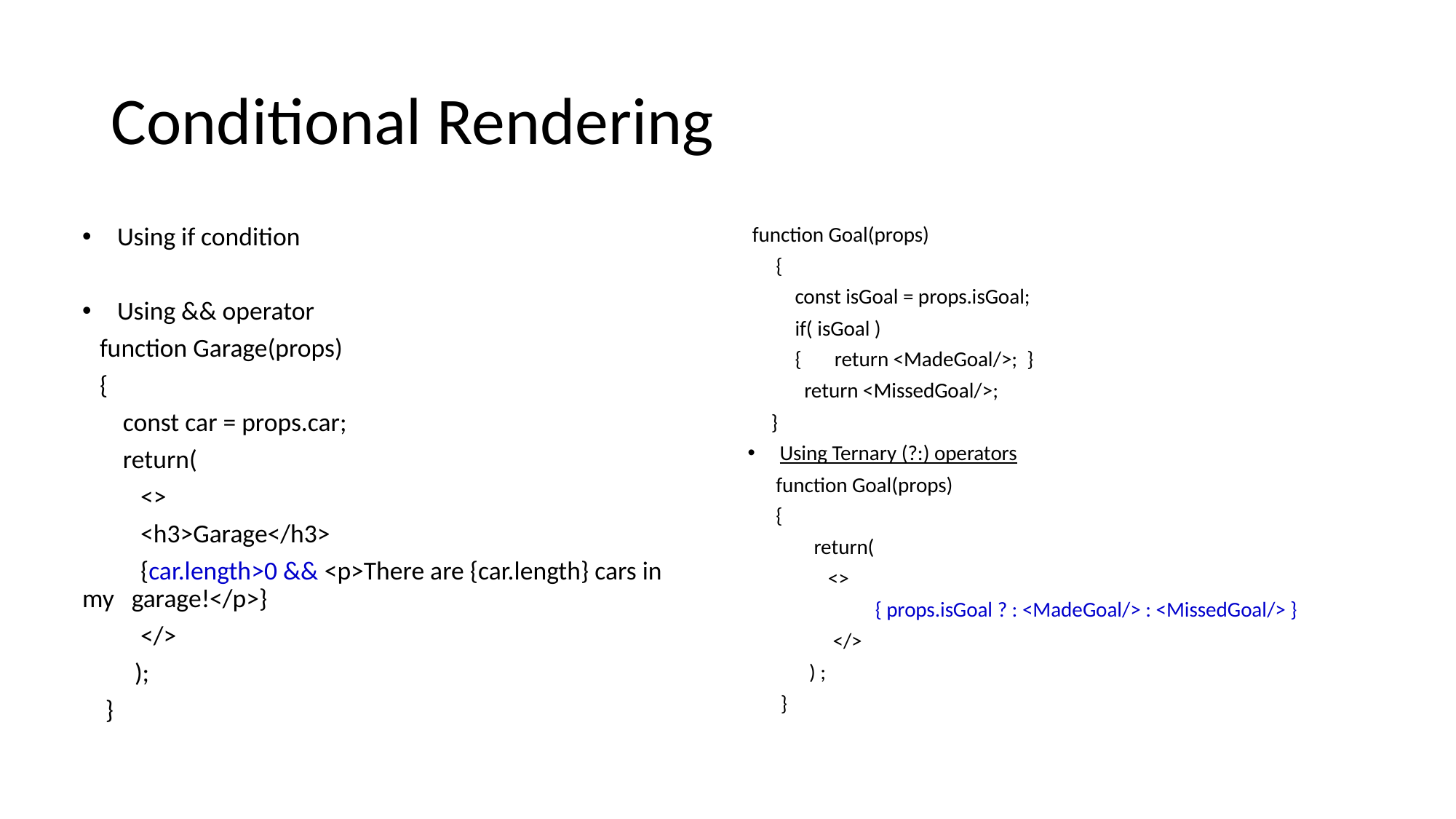

# Conditional Rendering
Using if condition

Using && operator
   function Garage(props)
   {
       const car = props.car;
       return(
          <>
          <h3>Garage</h3>
          {car.length>0 && <p>There are {car.length} cars in my   garage!</p>}
          </>
         );
    }
 function Goal(props)
      {
          const isGoal = props.isGoal;
          if( isGoal )
          {       return <MadeGoal/>;  }
            return <MissedGoal/>;
     }
Using Ternary (?:) operators
      function Goal(props)
      {
              return(
                 <>
                           { props.isGoal ? : <MadeGoal/> : <MissedGoal/> }
                  </>
             ) ;
       }